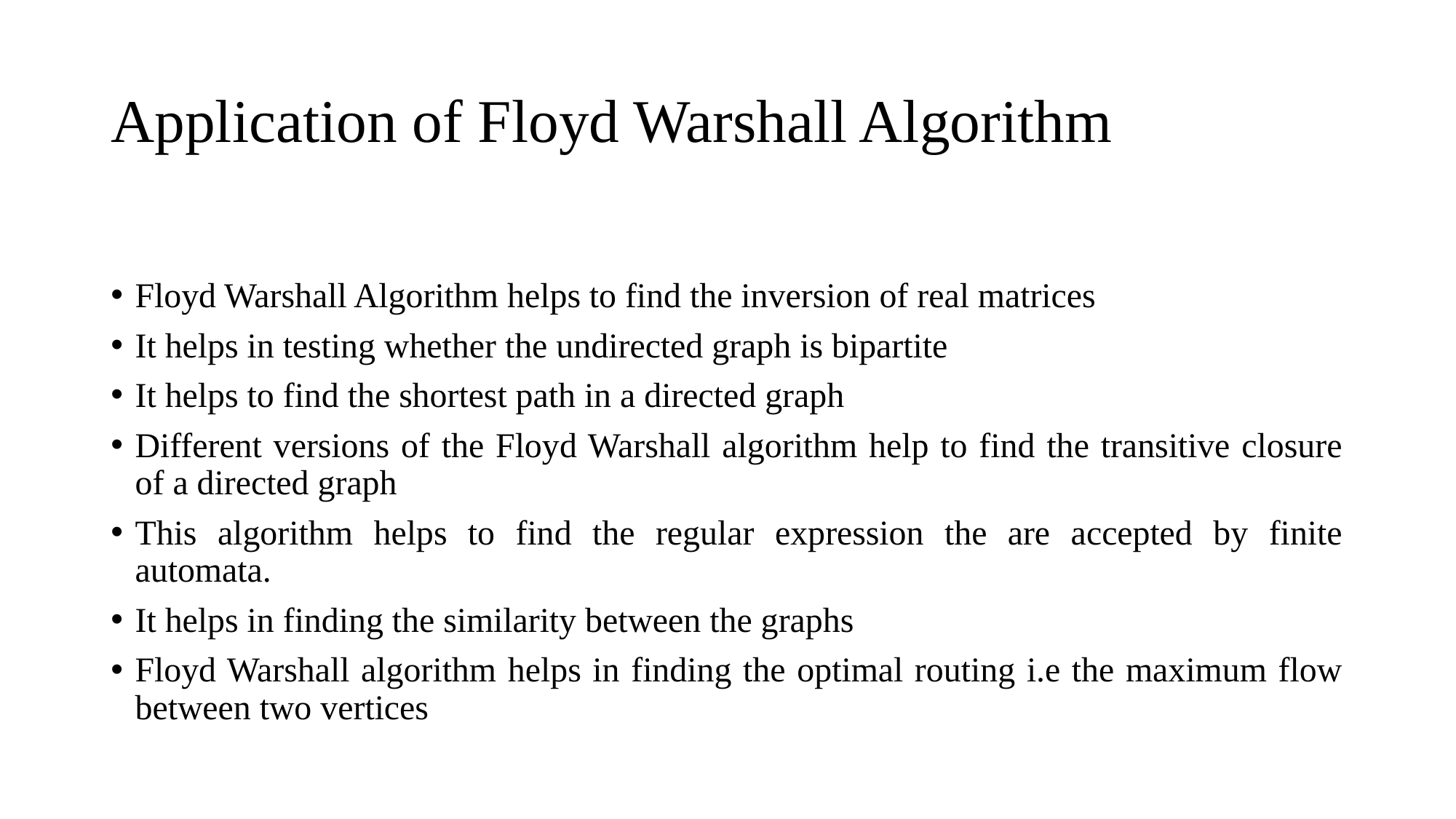

# Application of Floyd Warshall Algorithm

Floyd Warshall Algorithm helps to find the inversion of real matrices
It helps in testing whether the undirected graph is bipartite
It helps to find the shortest path in a directed graph
Different versions of the Floyd Warshall algorithm help to find the transitive closure of a directed graph
This algorithm helps to find the regular expression the are accepted by finite automata.
It helps in finding the similarity between the graphs
Floyd Warshall algorithm helps in finding the optimal routing i.e the maximum flow between two vertices